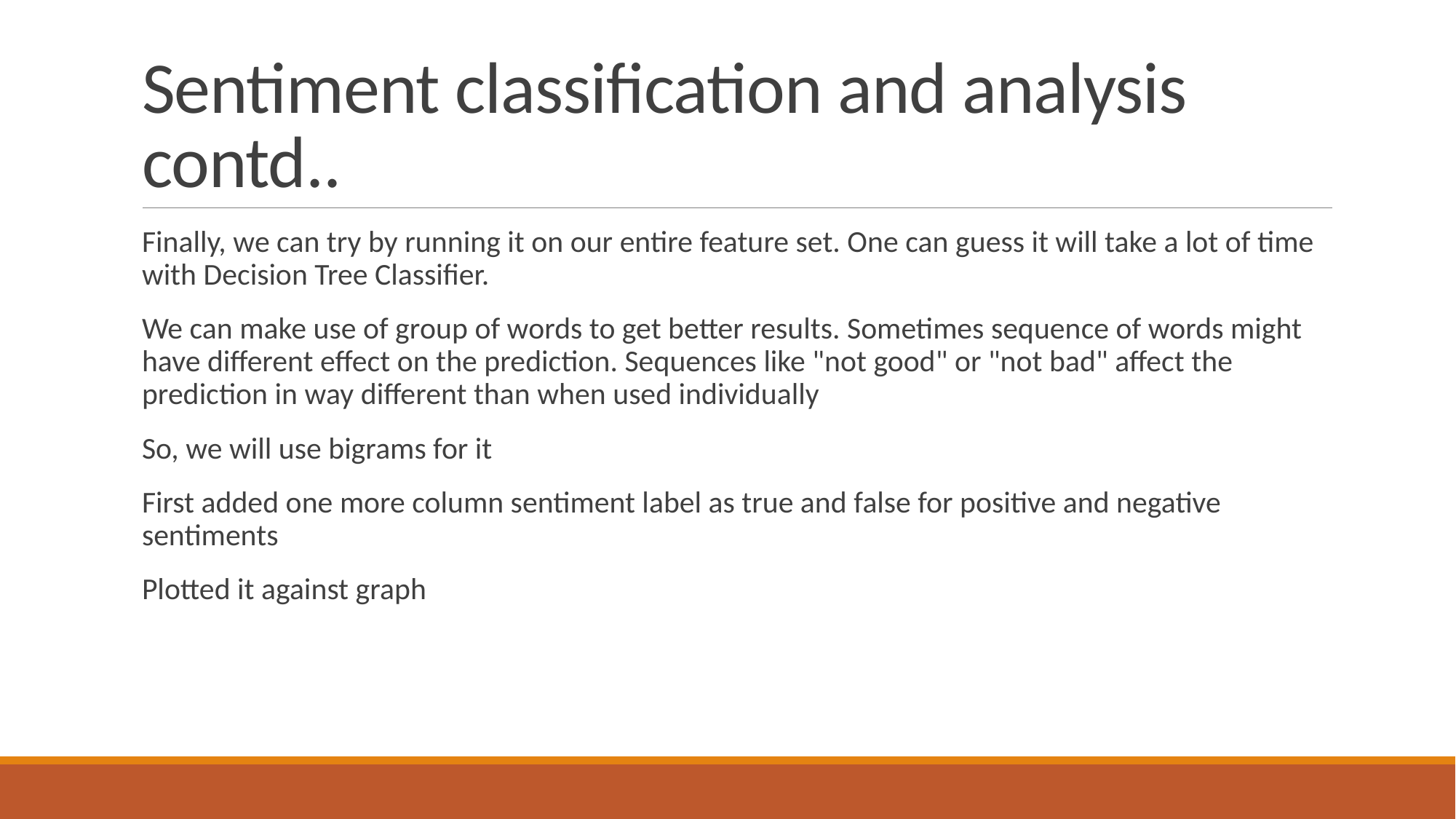

# Sentiment classification and analysis contd..
Finally, we can try by running it on our entire feature set. One can guess it will take a lot of time with Decision Tree Classifier.
We can make use of group of words to get better results. Sometimes sequence of words might have different effect on the prediction. Sequences like "not good" or "not bad" affect the prediction in way different than when used individually
So, we will use bigrams for it
First added one more column sentiment label as true and false for positive and negative sentiments
Plotted it against graph